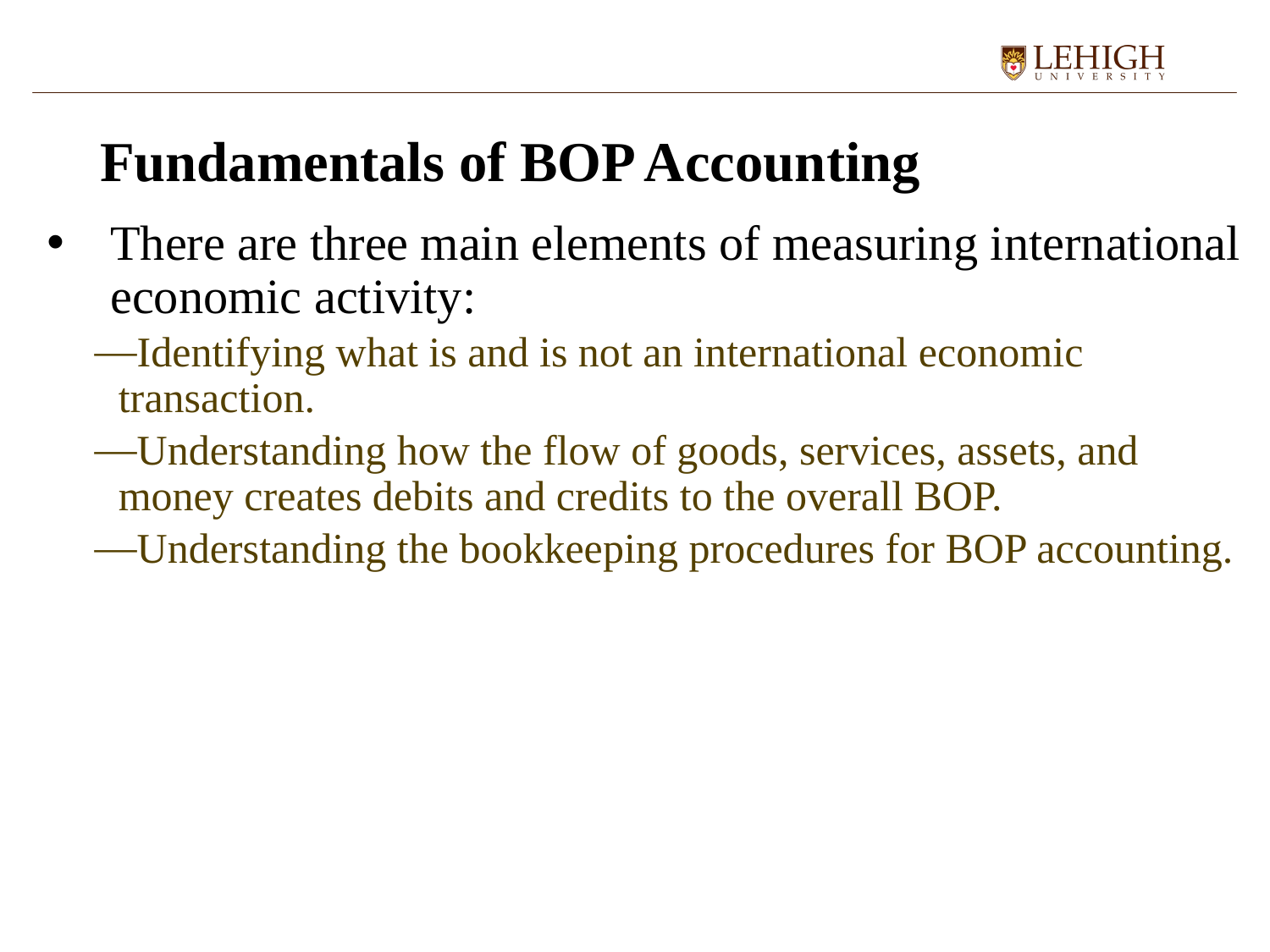

# Fundamentals of BOP Accounting
There are three main elements of measuring international economic activity:
Identifying what is and is not an international economic transaction.
Understanding how the flow of goods, services, assets, and money creates debits and credits to the overall BOP.
Understanding the bookkeeping procedures for BOP accounting.